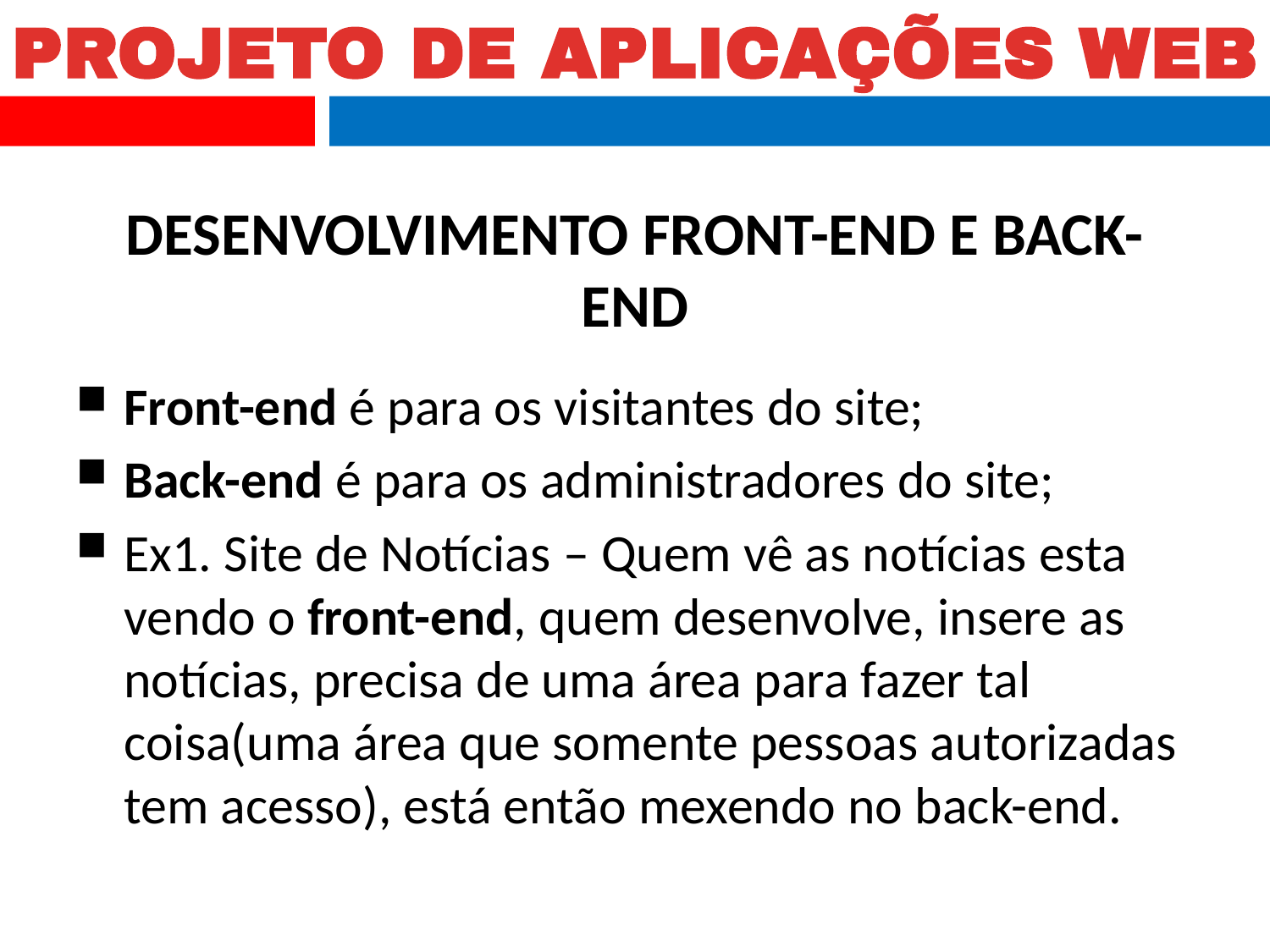

# Desenvolvimento Front-End E Back-End
Front-end é para os visitantes do site;
Back-end é para os administradores do site;
Ex1. Site de Notícias – Quem vê as notícias esta vendo o front-end, quem desenvolve, insere as notícias, precisa de uma área para fazer tal coisa(uma área que somente pessoas autorizadas tem acesso), está então mexendo no back-end.